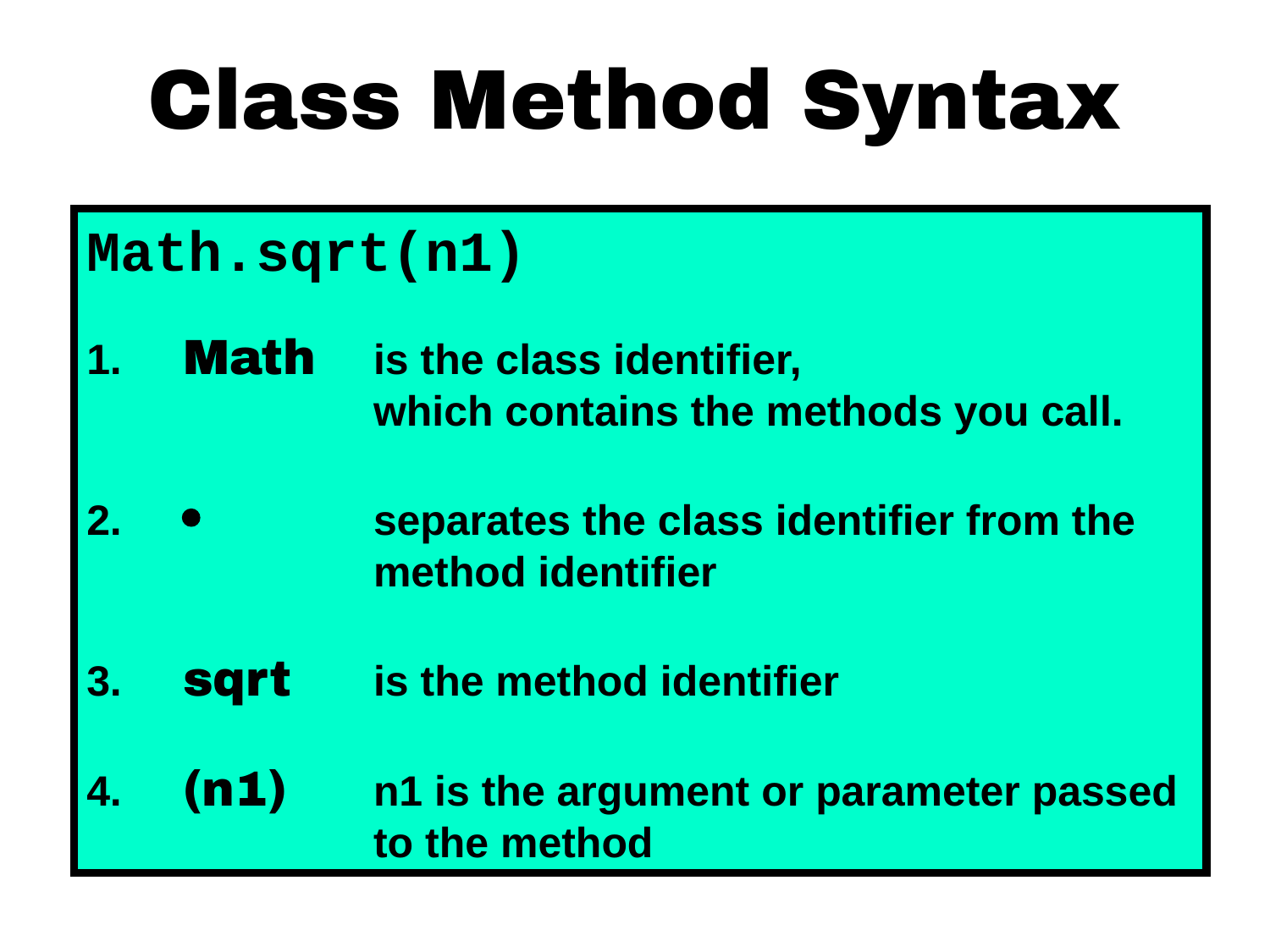

# Class Method Syntax
Math.sqrt(n1)

1.		Math 	is the class identifier,
				which contains the methods you call.

2.		•		separates the class identifier from the
				method identifier

3.		sqrt	is the method identifier

4.		(n1)	n1 is the argument or parameter passed
				to the method